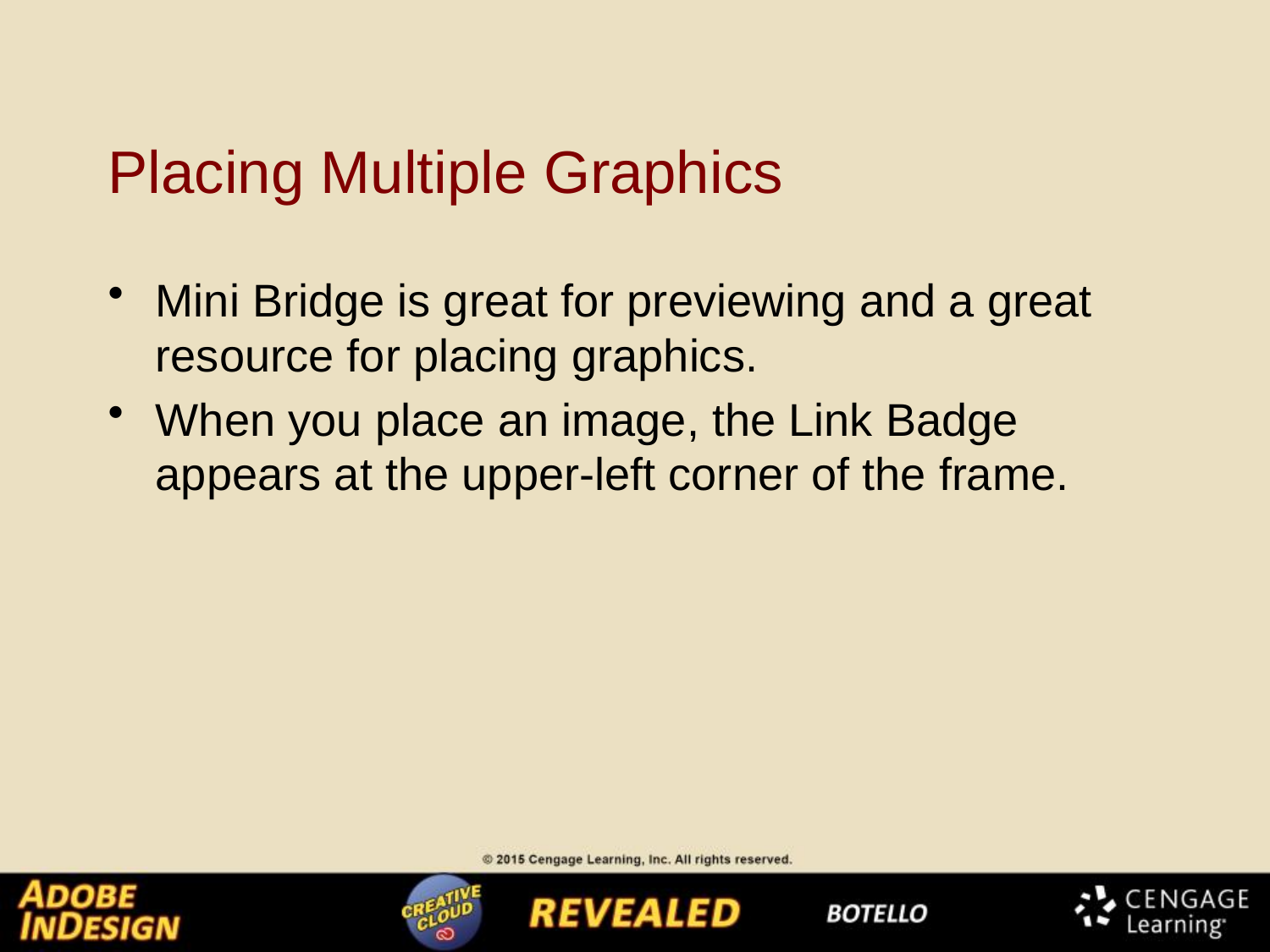

# Placing Multiple Graphics
Mini Bridge is great for previewing and a great resource for placing graphics.
When you place an image, the Link Badge appears at the upper-left corner of the frame.